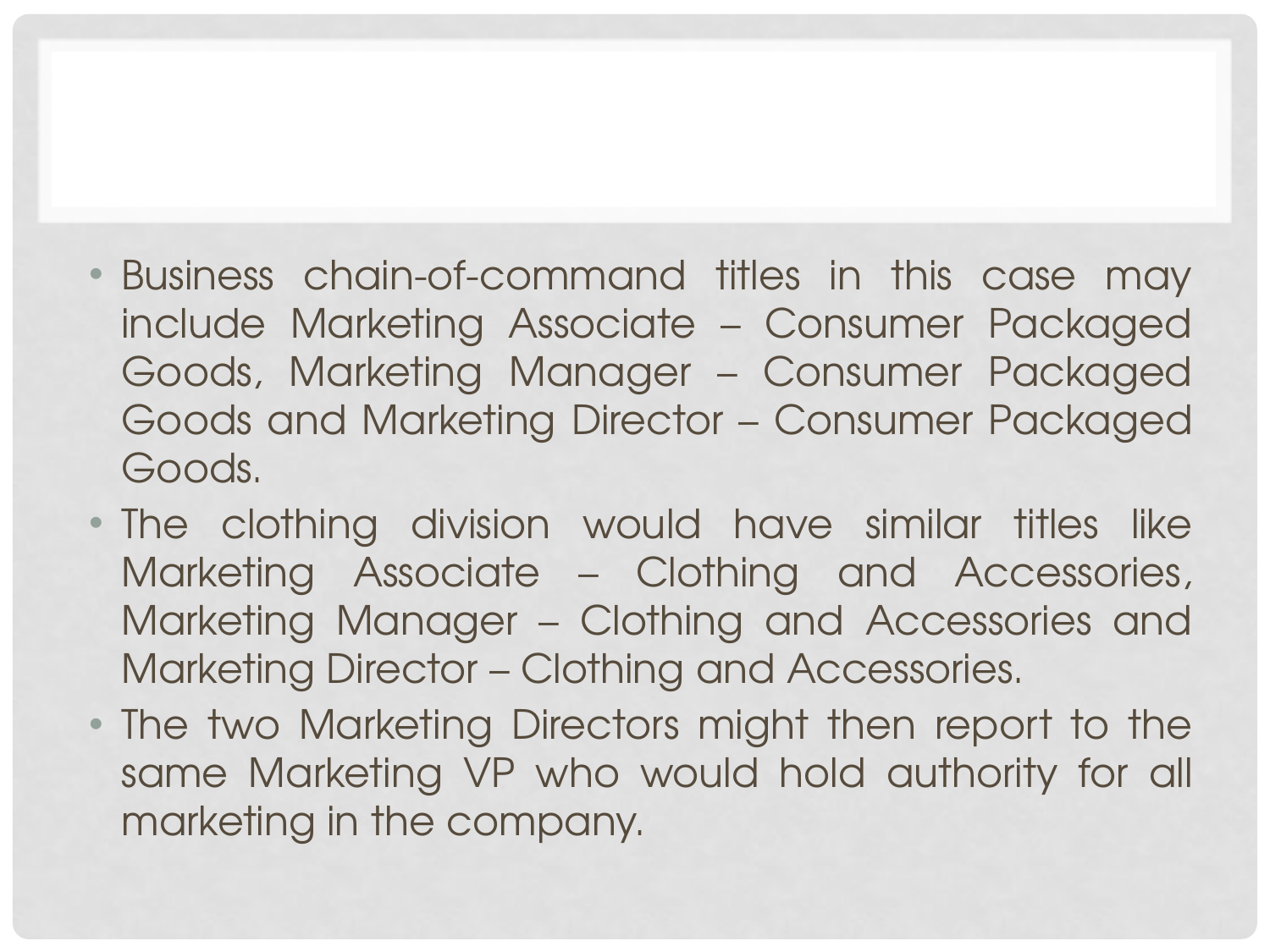

#
Business chain-of-command titles in this case may include Marketing Associate – Consumer Packaged Goods, Marketing Manager – Consumer Packaged Goods and Marketing Director – Consumer Packaged Goods.
The clothing division would have similar titles like Marketing Associate – Clothing and Accessories, Marketing Manager – Clothing and Accessories and Marketing Director – Clothing and Accessories.
The two Marketing Directors might then report to the same Marketing VP who would hold authority for all marketing in the company.